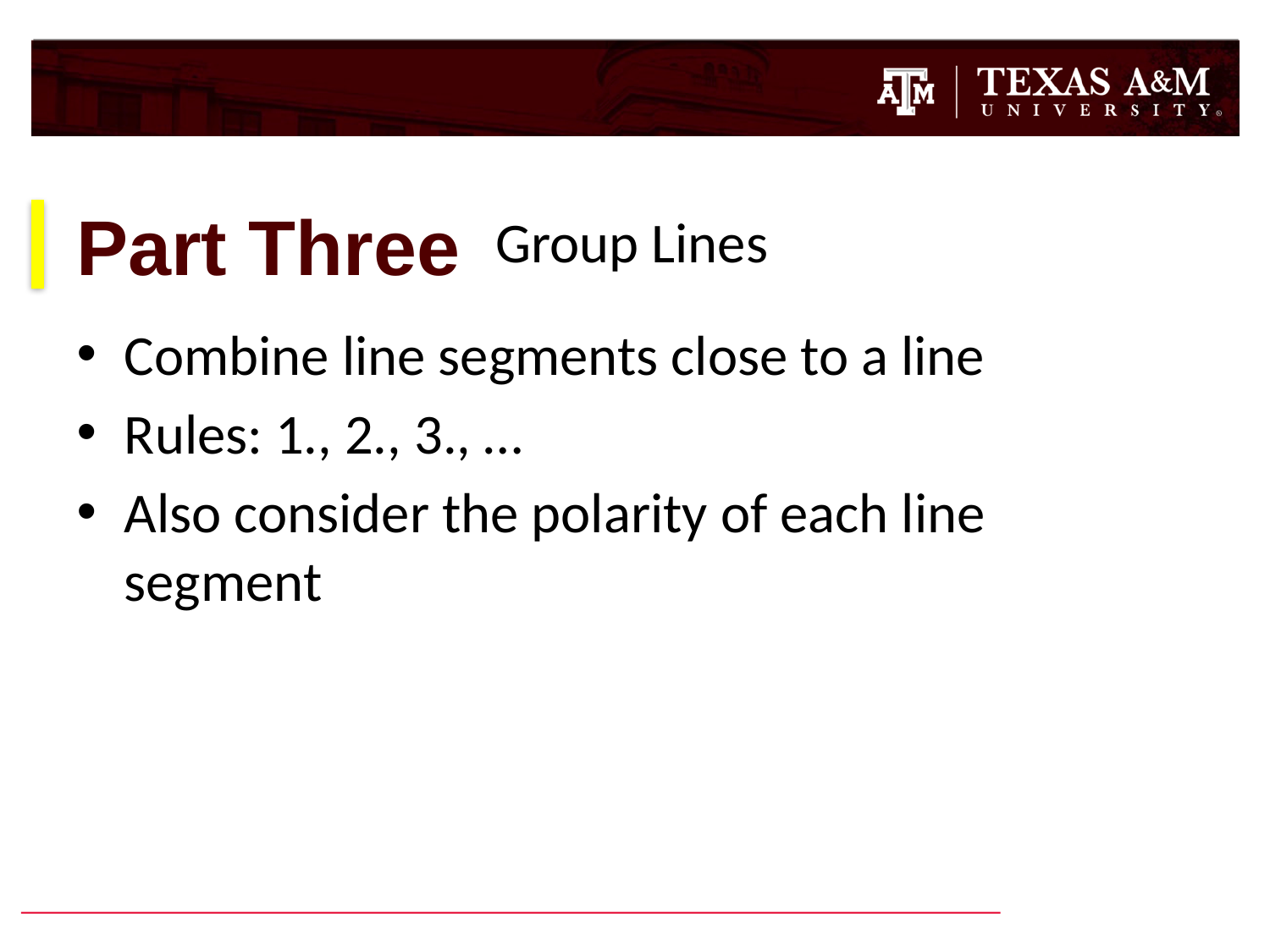

# Part Three
Group Lines
Combine line segments close to a line
Rules: 1., 2., 3., …
Also consider the polarity of each line segment